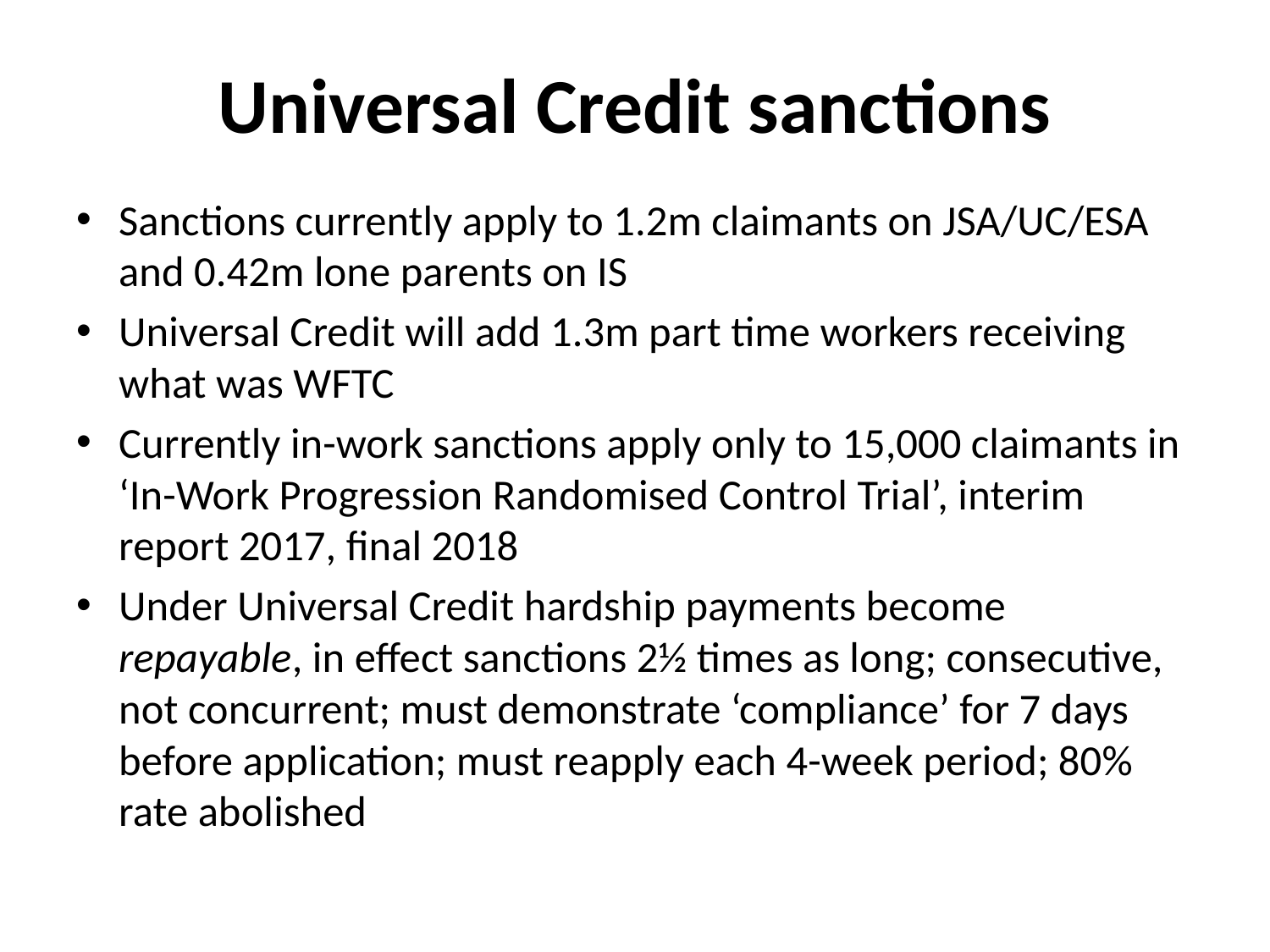

# Universal Credit sanctions
Sanctions currently apply to 1.2m claimants on JSA/UC/ESA and 0.42m lone parents on IS
Universal Credit will add 1.3m part time workers receiving what was WFTC
Currently in-work sanctions apply only to 15,000 claimants in ‘In-Work Progression Randomised Control Trial’, interim report 2017, final 2018
Under Universal Credit hardship payments become repayable, in effect sanctions 2½ times as long; consecutive, not concurrent; must demonstrate ‘compliance’ for 7 days before application; must reapply each 4-week period; 80% rate abolished